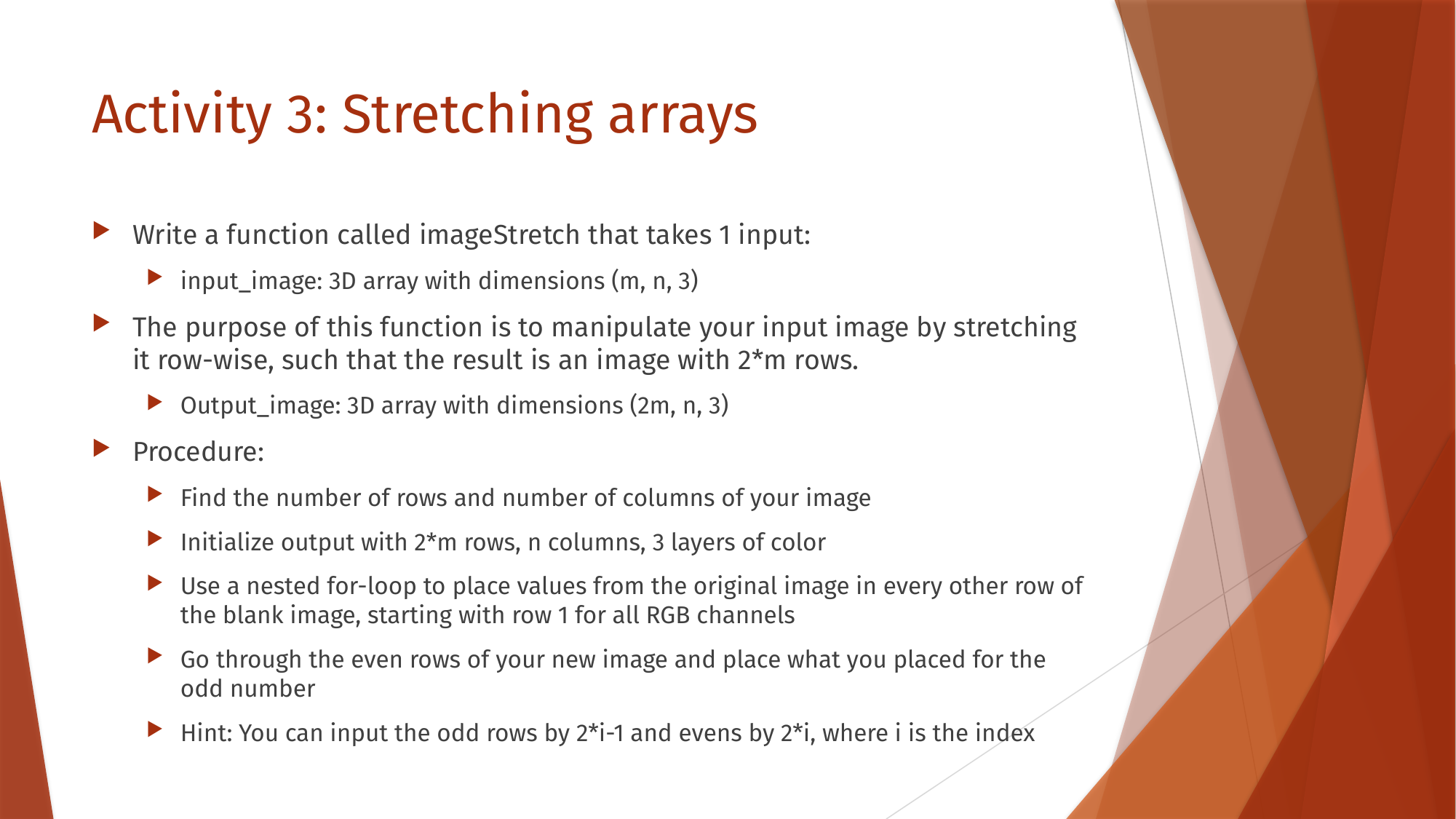

# Activity 3: Stretching arrays
Write a function called imageStretch that takes 1 input:
input_image: 3D array with dimensions (m, n, 3)
The purpose of this function is to manipulate your input image by stretching it row-wise, such that the result is an image with 2*m rows.
Output_image: 3D array with dimensions (2m, n, 3)
Procedure:
Find the number of rows and number of columns of your image
Initialize output with 2*m rows, n columns, 3 layers of color
Use a nested for-loop to place values from the original image in every other row of the blank image, starting with row 1 for all RGB channels
Go through the even rows of your new image and place what you placed for the odd number
Hint: You can input the odd rows by 2*i-1 and evens by 2*i, where i is the index